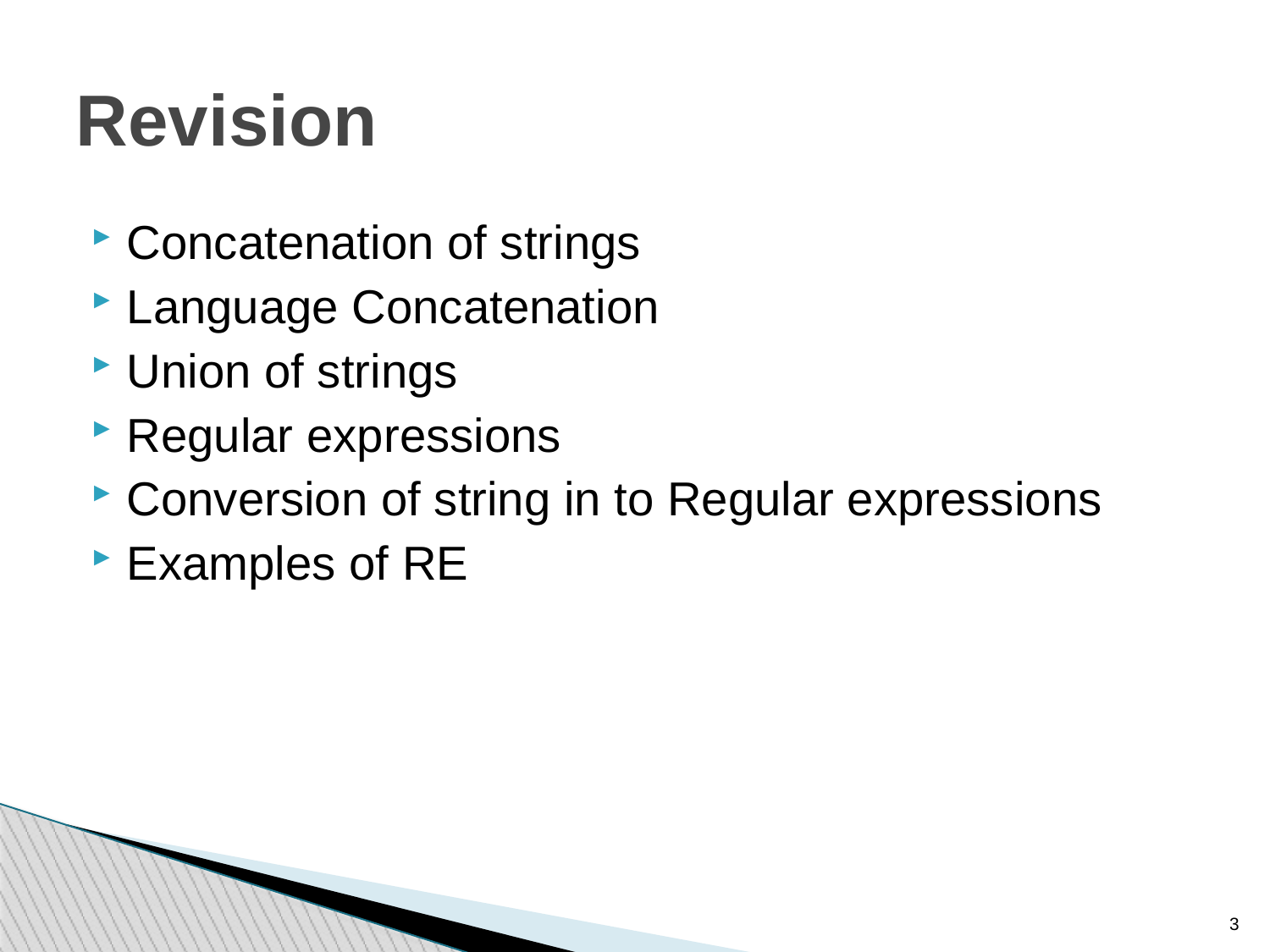

Revision
Concatenation of strings
Language Concatenation
Union of strings
Regular expressions
Conversion of string in to Regular expressions
Examples of RE
3